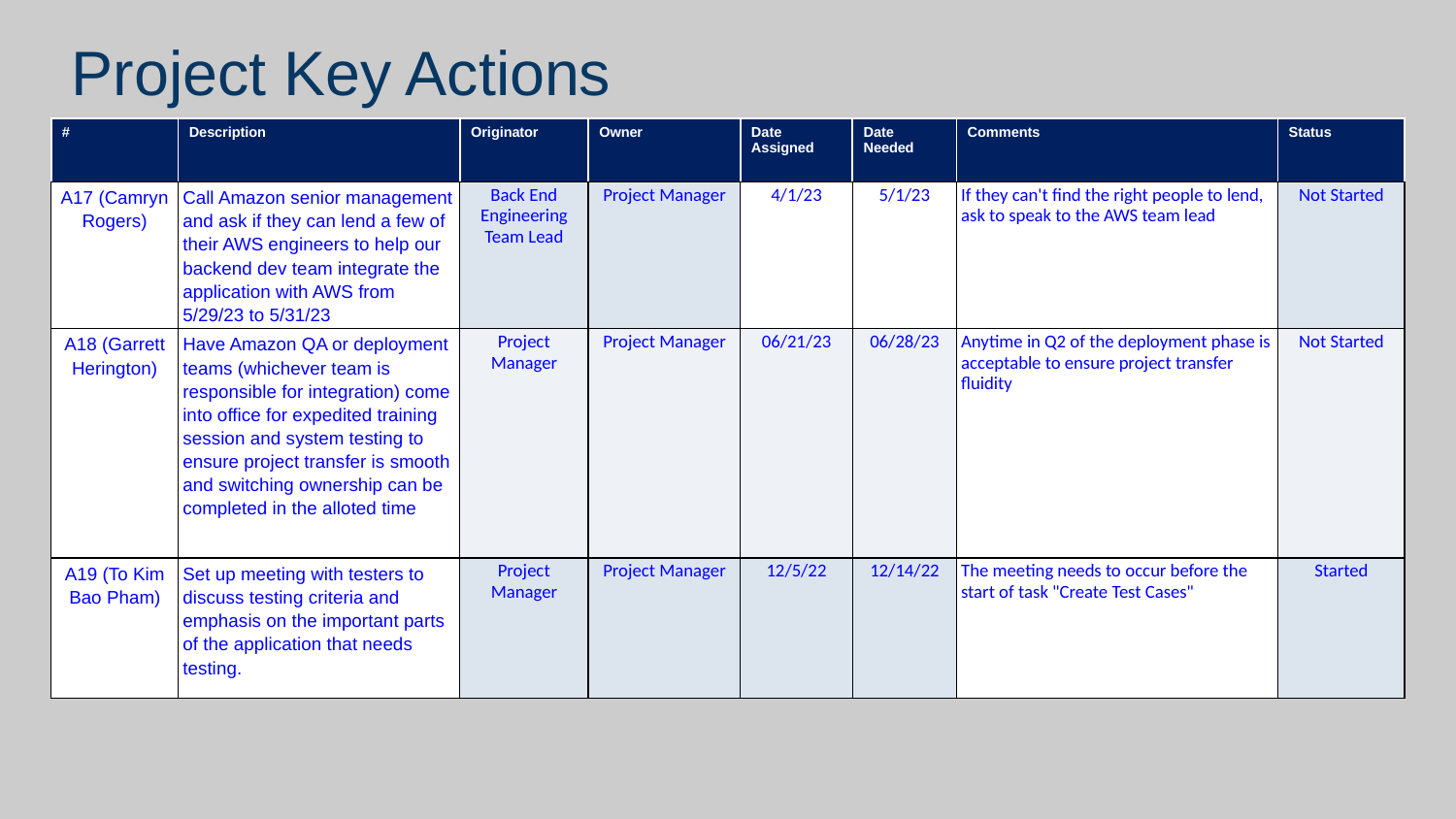

# Project Key Actions
| # | Description | Originator | Owner | Date Assigned | Date Needed | Comments | Status |
| --- | --- | --- | --- | --- | --- | --- | --- |
| A17 (Camryn Rogers) | Call Amazon senior management and ask if they can lend a few of their AWS engineers to help our backend dev team integrate the application with AWS from 5/29/23 to 5/31/23 | Back End Engineering Team Lead | Project Manager | 4/1/23 | 5/1/23 | If they can't find the right people to lend, ask to speak to the AWS team lead | Not Started |
| A18 (Garrett Herington) | Have Amazon QA or deployment teams (whichever team is responsible for integration) come into office for expedited training session and system testing to ensure project transfer is smooth and switching ownership can be completed in the alloted time | Project Manager | Project Manager | 06/21/23 | 06/28/23 | Anytime in Q2 of the deployment phase is acceptable to ensure project transfer fluidity | Not Started |
| A19 (To Kim Bao Pham) | Set up meeting with testers to discuss testing criteria and emphasis on the important parts of the application that needs testing. | Project Manager | Project Manager | 12/5/22 | 12/14/22 | The meeting needs to occur before the start of task "Create Test Cases" | Started |